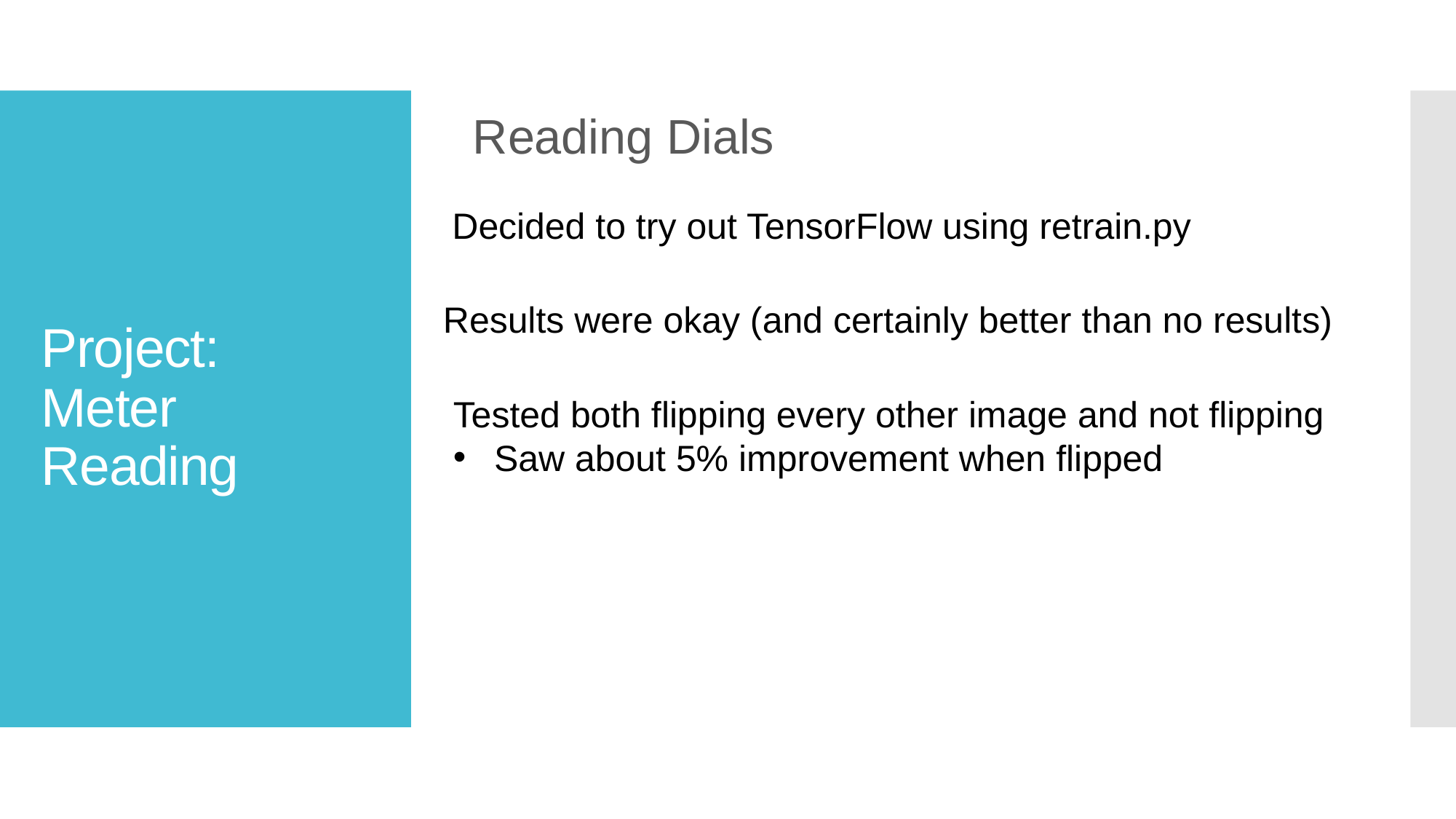

Reading Dials
# Project: Meter Reading
Decided to try out TensorFlow using retrain.py
Results were okay (and certainly better than no results)
Tested both flipping every other image and not flipping
Saw about 5% improvement when flipped